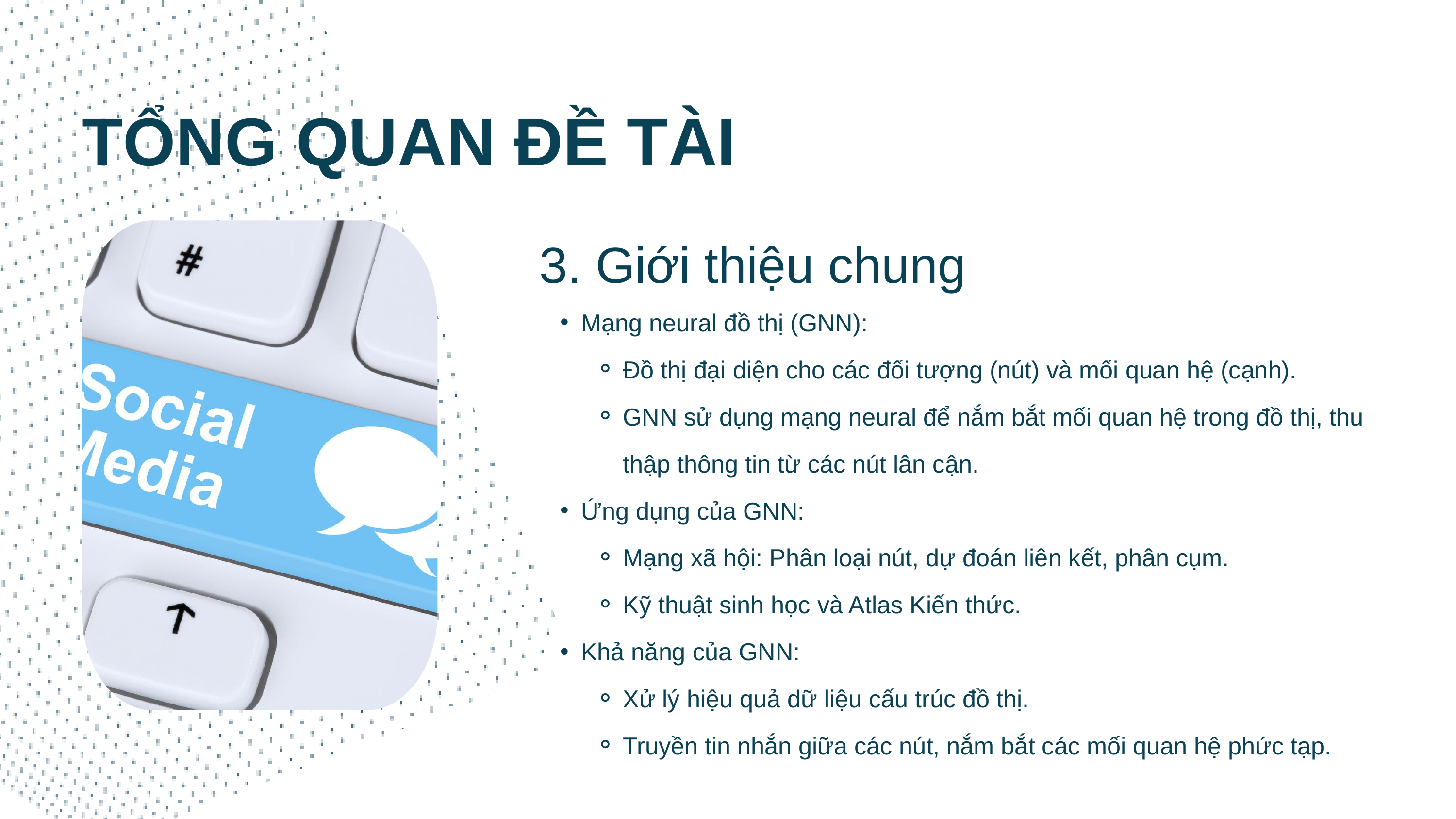

TỔNG QUAN ĐỀ TÀI

3. Giới thiệu chung
Mạng neural đồ thị (GNN):
Đồ thị đại diện cho các đối tượng (nút) và mối quan hệ (cạnh).
GNN sử dụng mạng neural để nắm bắt mối quan hệ trong đồ thị, thu thập thông tin từ các nút lân cận.
Ứng dụng của GNN:
Mạng xã hội: Phân loại nút, dự đoán liên kết, phân cụm.
Kỹ thuật sinh học và Atlas Kiến thức.
Khả năng của GNN:
Xử lý hiệu quả dữ liệu cấu trúc đồ thị.
Truyền tin nhắn giữa các nút, nắm bắt các mối quan hệ phức tạp.